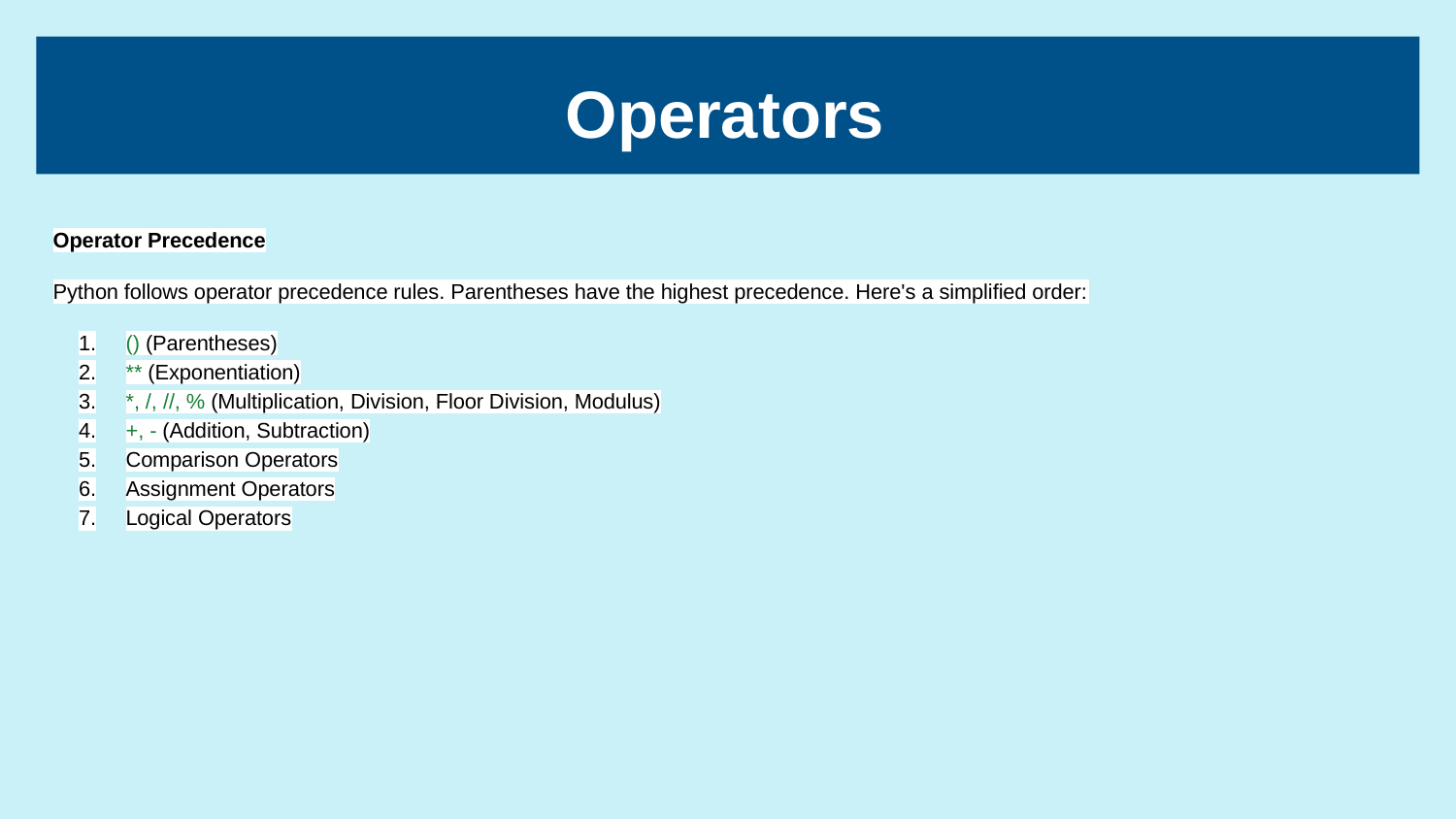

# Operators
Operator Precedence
Python follows operator precedence rules. Parentheses have the highest precedence. Here's a simplified order:
() (Parentheses)
** (Exponentiation)
*, /, //, % (Multiplication, Division, Floor Division, Modulus)
+, - (Addition, Subtraction)
Comparison Operators
Assignment Operators
Logical Operators